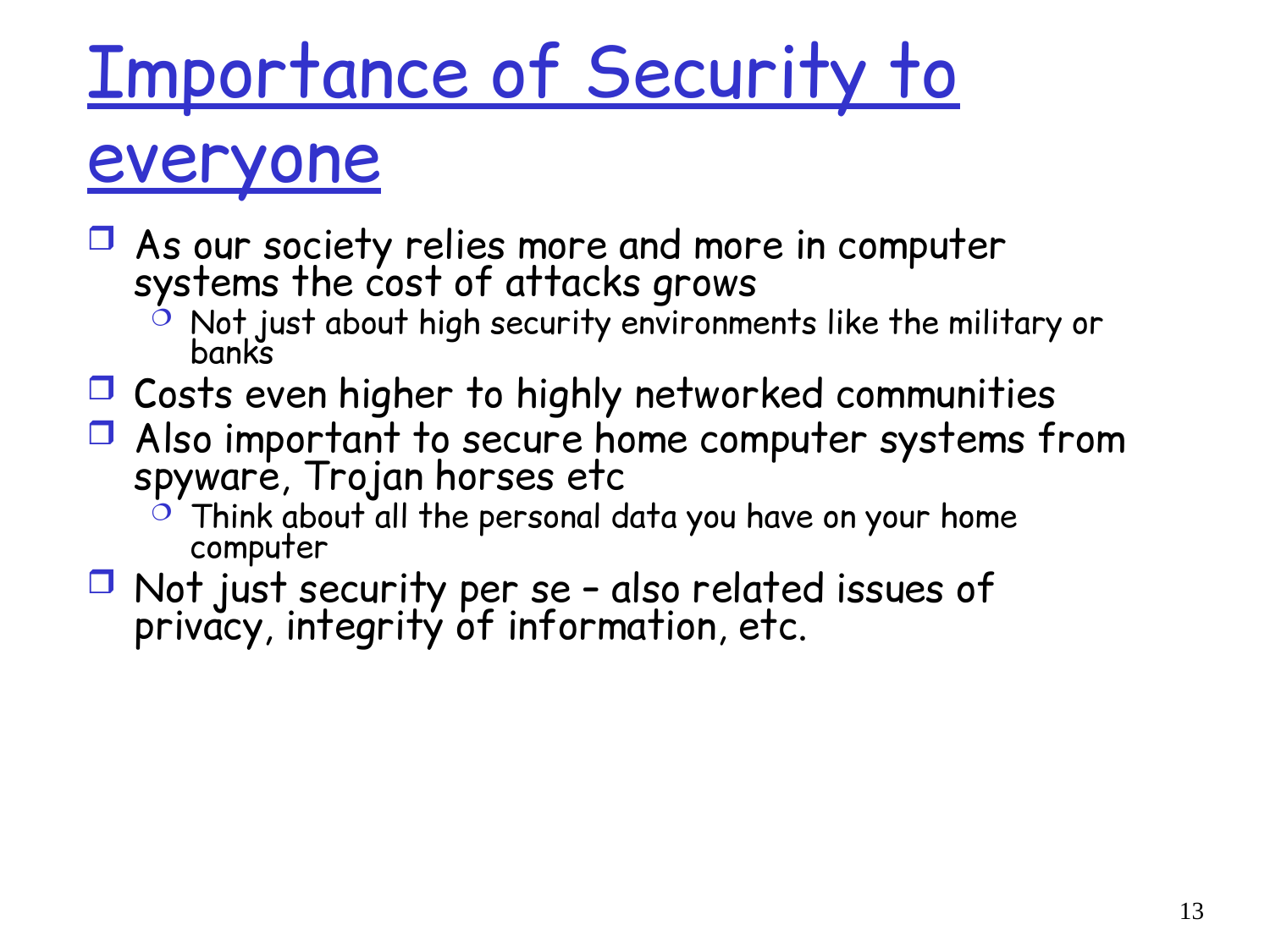

# Importance of Security to everyone
As our society relies more and more in computer systems the cost of attacks grows
Not just about high security environments like the military or banks
Costs even higher to highly networked communities
Also important to secure home computer systems from spyware, Trojan horses etc
Think about all the personal data you have on your home computer
Not just security per se – also related issues of privacy, integrity of information, etc.

13